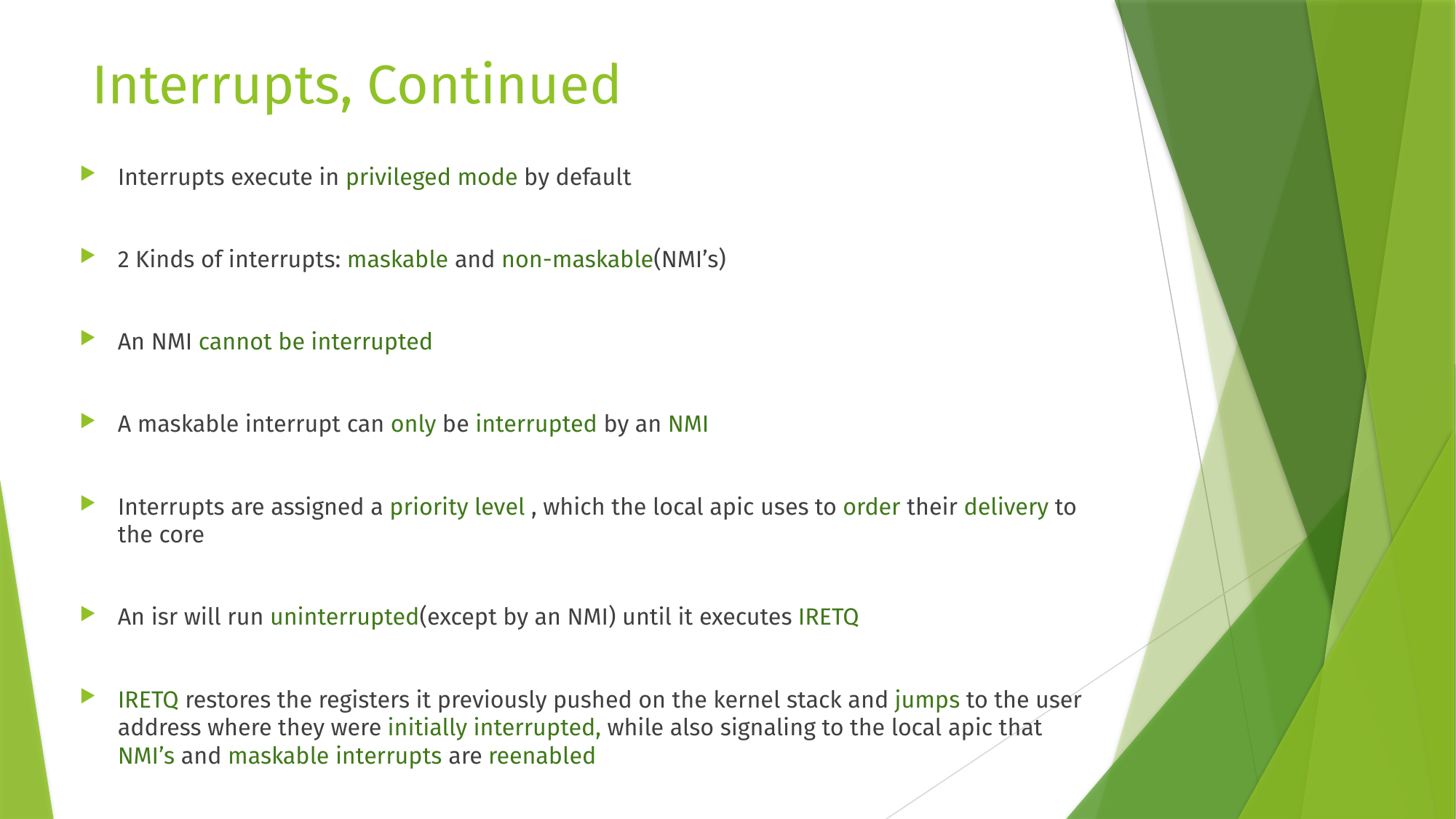

# Interrupts, Continued
Interrupts execute in privileged mode by default

2 Kinds of interrupts: maskable and non-maskable(NMI’s)

An NMI cannot be interrupted

A maskable interrupt can only be interrupted by an NMI

Interrupts are assigned a priority level , which the local apic uses to order their delivery to the core

An isr will run uninterrupted(except by an NMI) until it executes IRETQ

IRETQ restores the registers it previously pushed on the kernel stack and jumps to the user address where they were initially interrupted, while also signaling to the local apic that NMI’s and maskable interrupts are reenabled